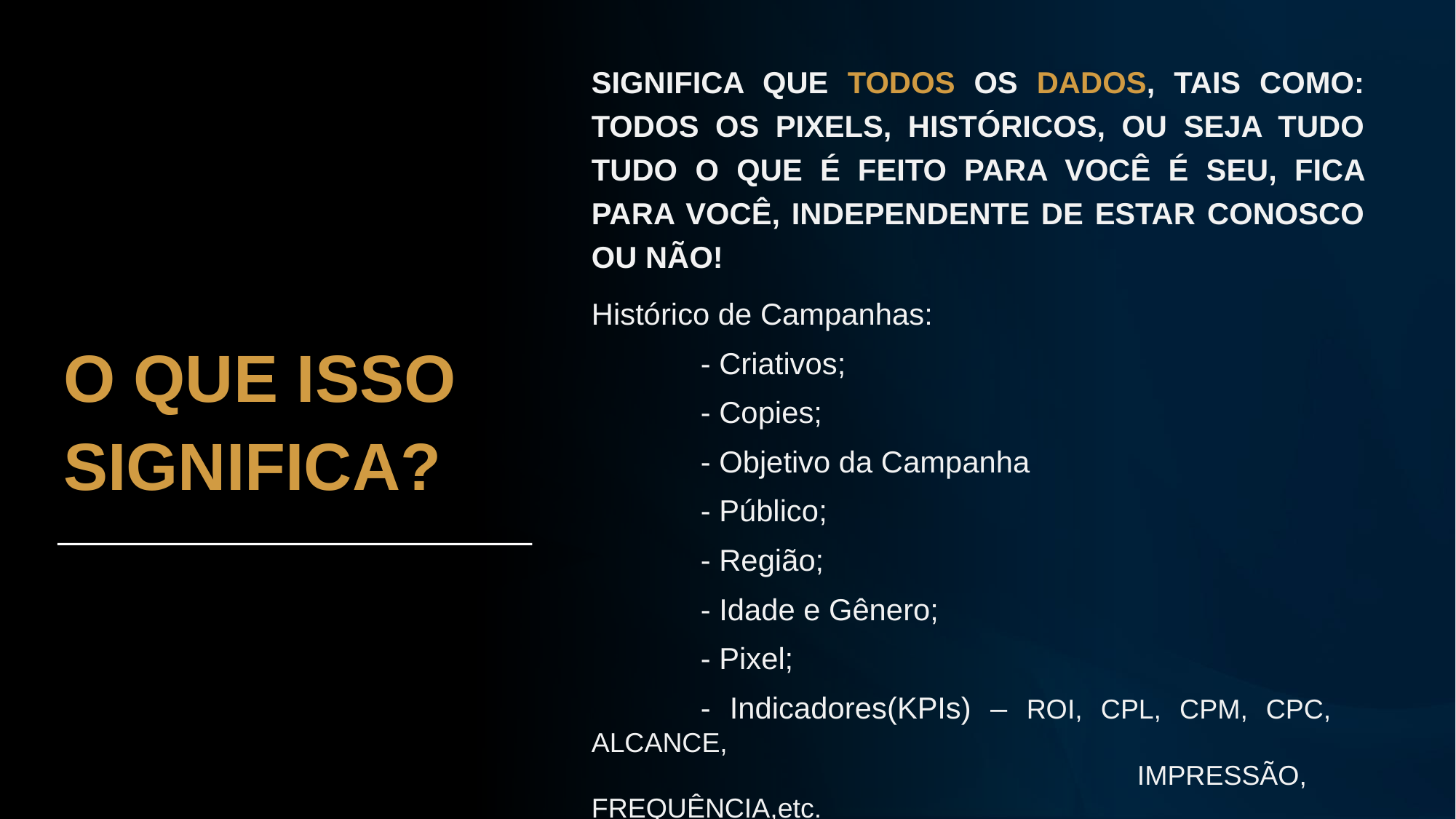

SIGNIFICA QUE TODOS OS DADOS, TAIS COMO: TODOS OS PIXELS, HISTÓRICOS, OU SEJA TUDO TUDO O QUE É FEITO PARA VOCÊ É SEU, FICA PARA VOCÊ, INDEPENDENTE DE ESTAR CONOSCO OU NÃO!

O QUE ISSO SIGNIFICA?
Histórico de Campanhas:
	- Criativos;
	- Copies;
	- Objetivo da Campanha
	- Público;
	- Região;
	- Idade e Gênero;
	- Pixel;
	- Indicadores(KPIs) – ROI, CPL, CPM, CPC, ALCANCE, 										IMPRESSÃO, FREQUÊNCIA,etc.